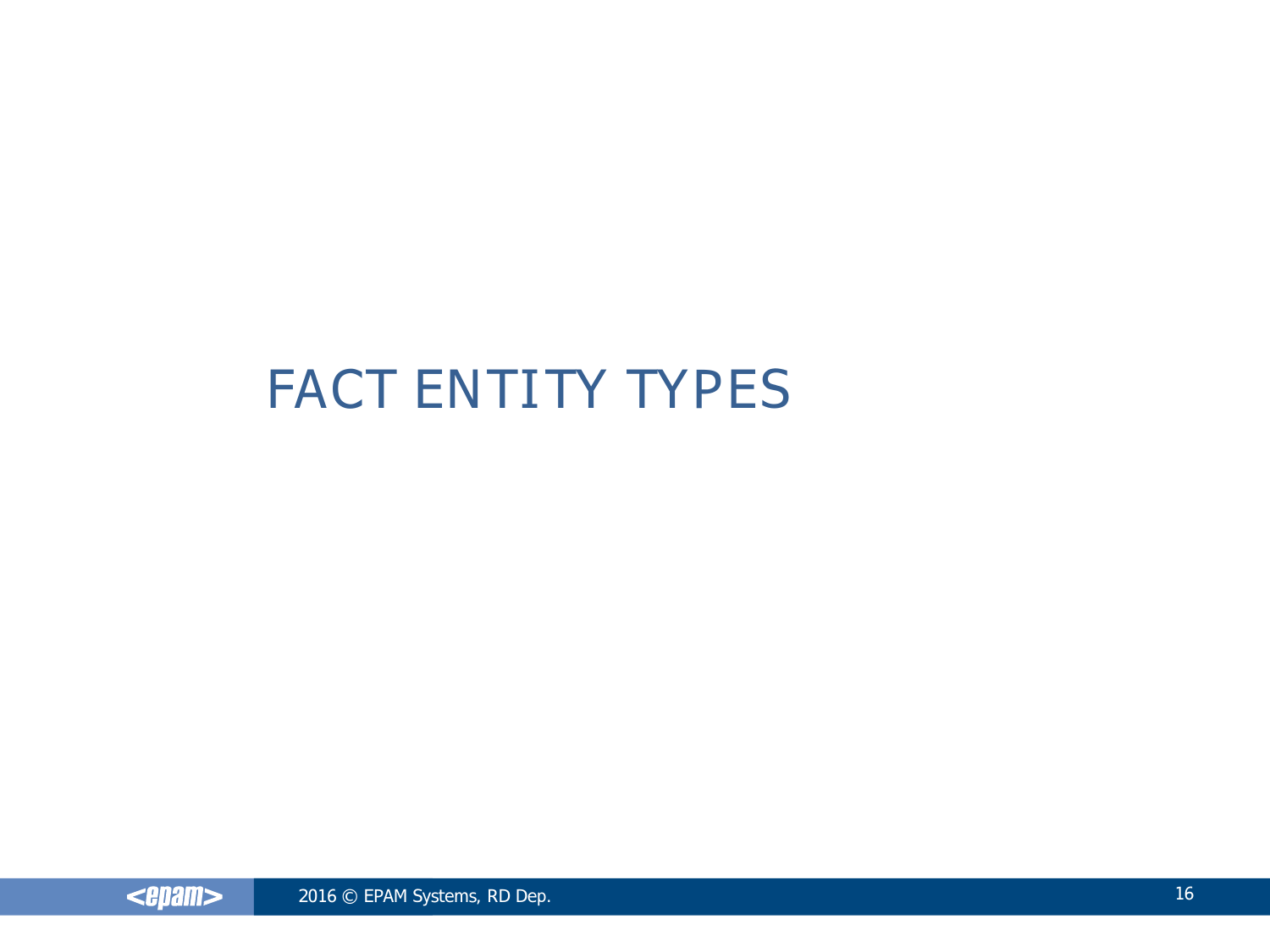

# Fact Entity Types
16
2016 © EPAM Systems, RD Dep.